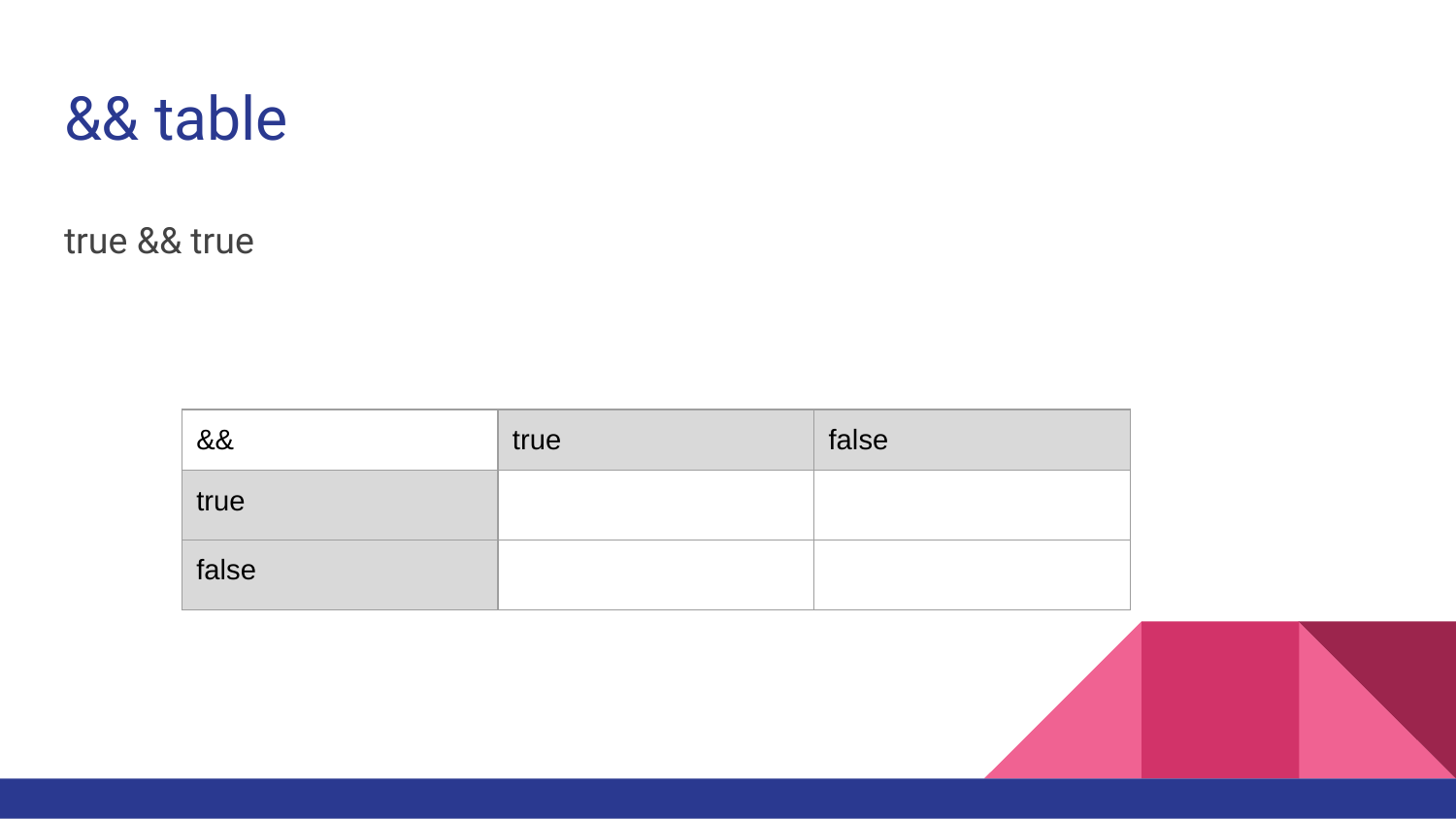

# && table
true && true
| && | true | false |
| --- | --- | --- |
| true |  |  |
| false |  |  |